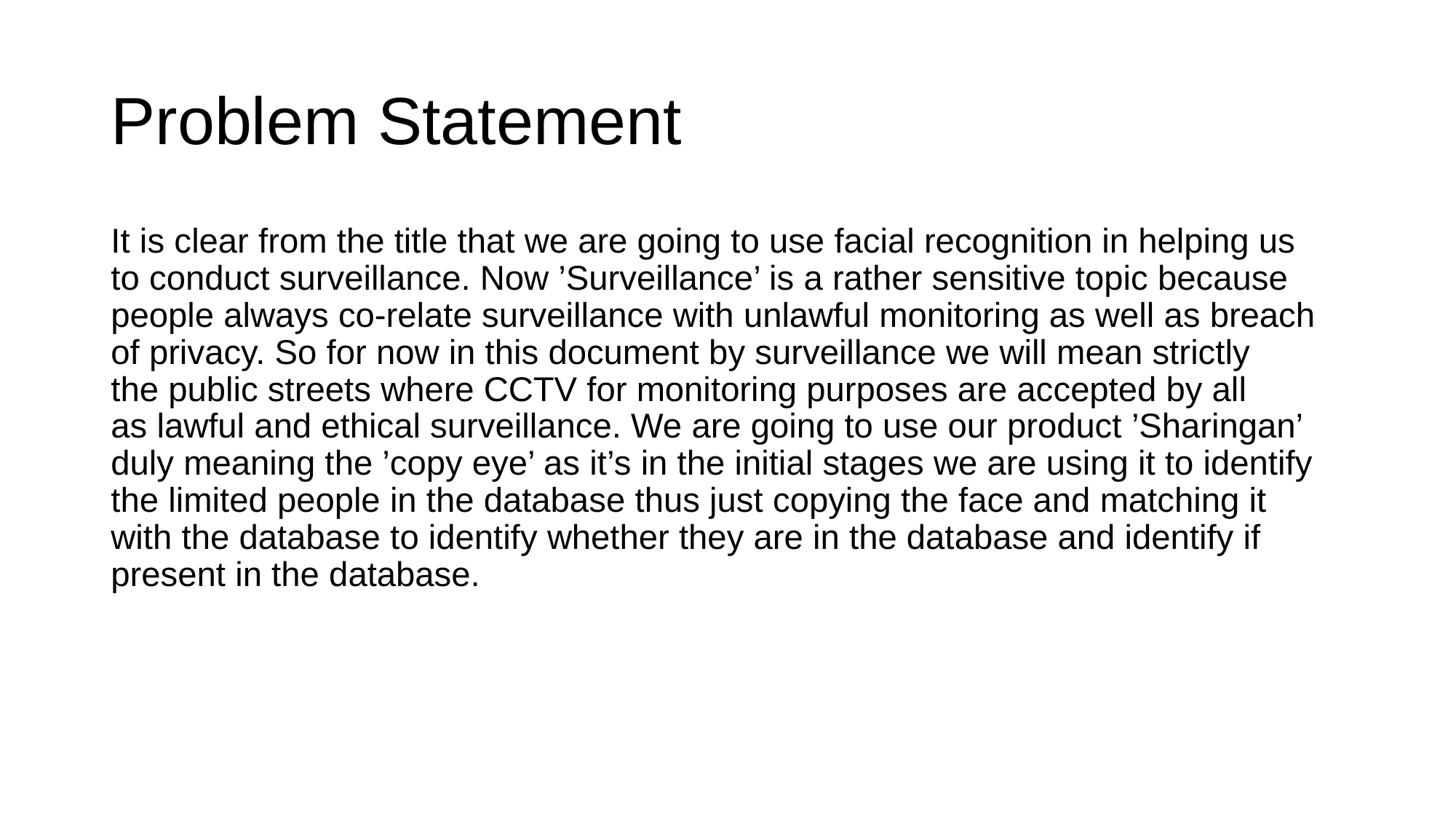

# Problem Statement
It is clear from the title that we are going to use facial recognition in helping us
to conduct surveillance. Now ’Surveillance’ is a rather sensitive topic because
people always co-relate surveillance with unlawful monitoring as well as breach
of privacy. So for now in this document by surveillance we will mean strictly
the public streets where CCTV for monitoring purposes are accepted by all
as lawful and ethical surveillance. We are going to use our product ’Sharingan’
duly meaning the ’copy eye’ as it’s in the initial stages we are using it to identify
the limited people in the database thus just copying the face and matching it
with the database to identify whether they are in the database and identify if
present in the database.